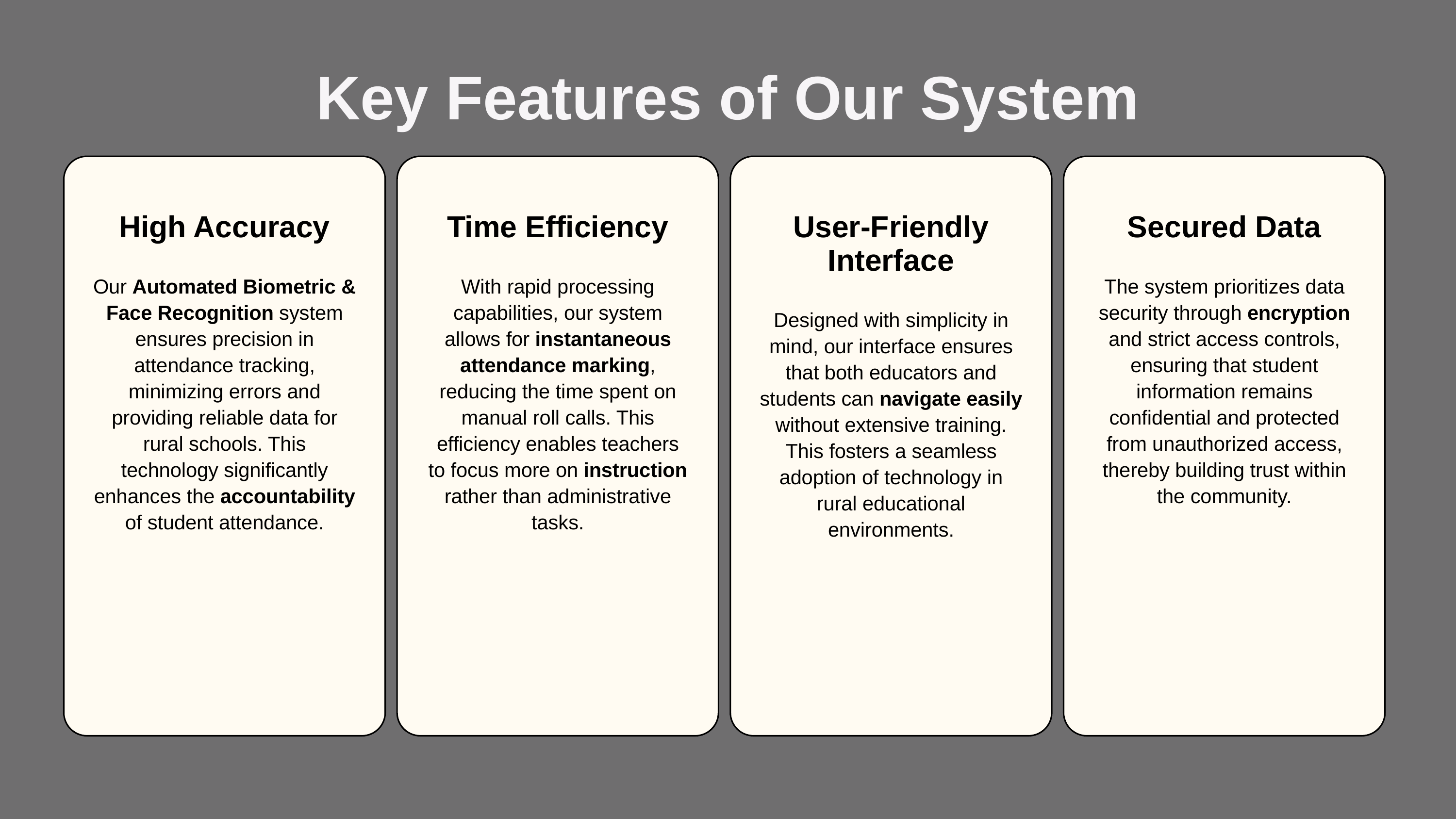

Key Features of Our System

High Accuracy
Our Automated Biometric & Face Recognition system ensures precision in attendance tracking, minimizing errors and providing reliable data for rural schools. This technology significantly enhances the accountability of student attendance.
Time Efficiency
With rapid processing capabilities, our system allows for instantaneous attendance marking, reducing the time spent on manual roll calls. This efficiency enables teachers to focus more on instruction rather than administrative tasks.
User-Friendly Interface
Designed with simplicity in mind, our interface ensures that both educators and students can navigate easily without extensive training. This fosters a seamless adoption of technology in rural educational environments.
Secured Data
The system prioritizes data security through encryption and strict access controls, ensuring that student information remains confidential and protected from unauthorized access, thereby building trust within the community.